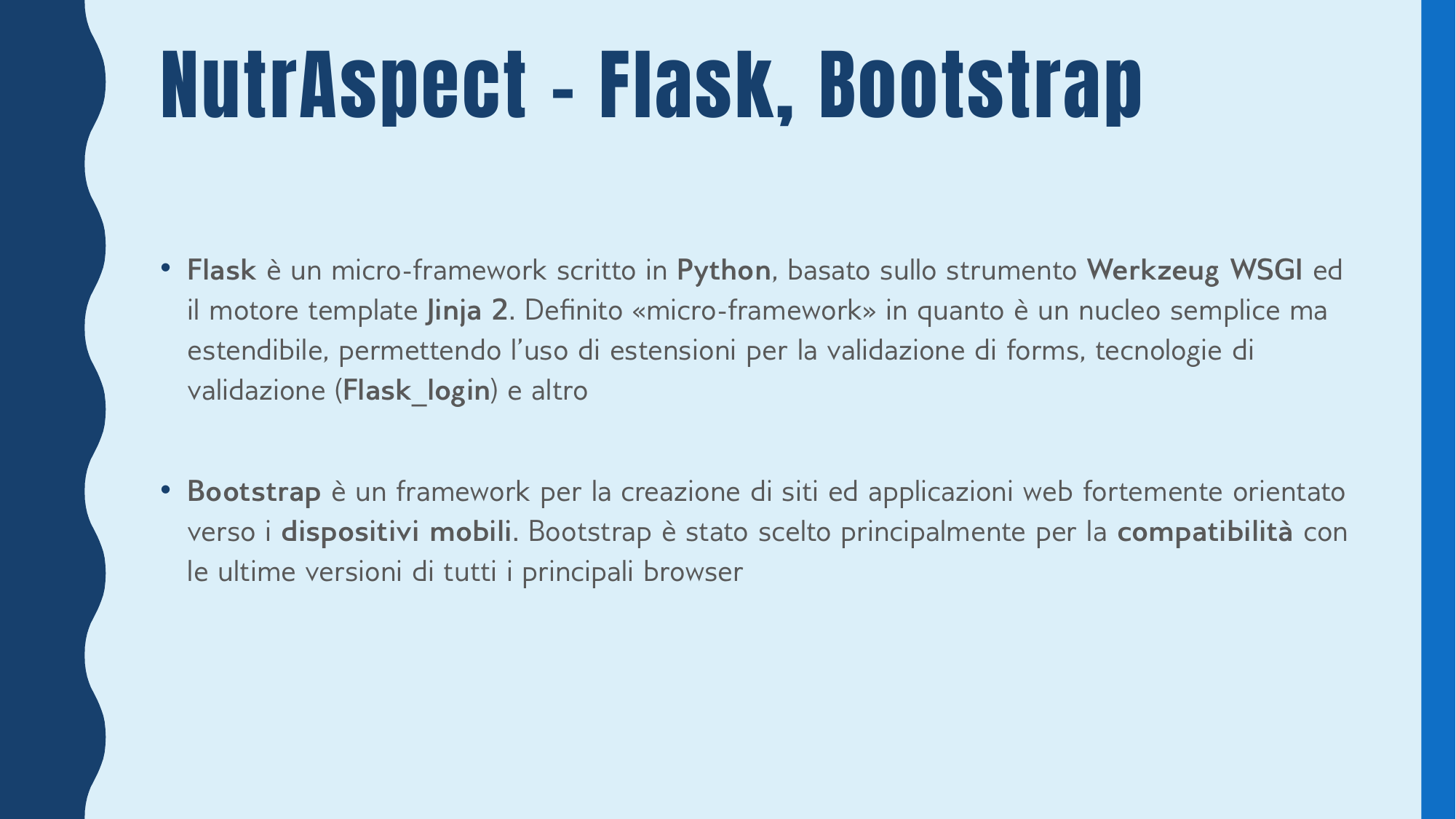

# NutrAspect – Flask, Bootstrap
Flask è un micro-framework scritto in Python, basato sullo strumento Werkzeug WSGI ed il motore template Jinja 2. Definito «micro-framework» in quanto è un nucleo semplice ma estendibile, permettendo l’uso di estensioni per la validazione di forms, tecnologie di validazione (Flask_login) e altro

Bootstrap è un framework per la creazione di siti ed applicazioni web fortemente orientato verso i dispositivi mobili. Bootstrap è stato scelto principalmente per la compatibilità con le ultime versioni di tutti i principali browser